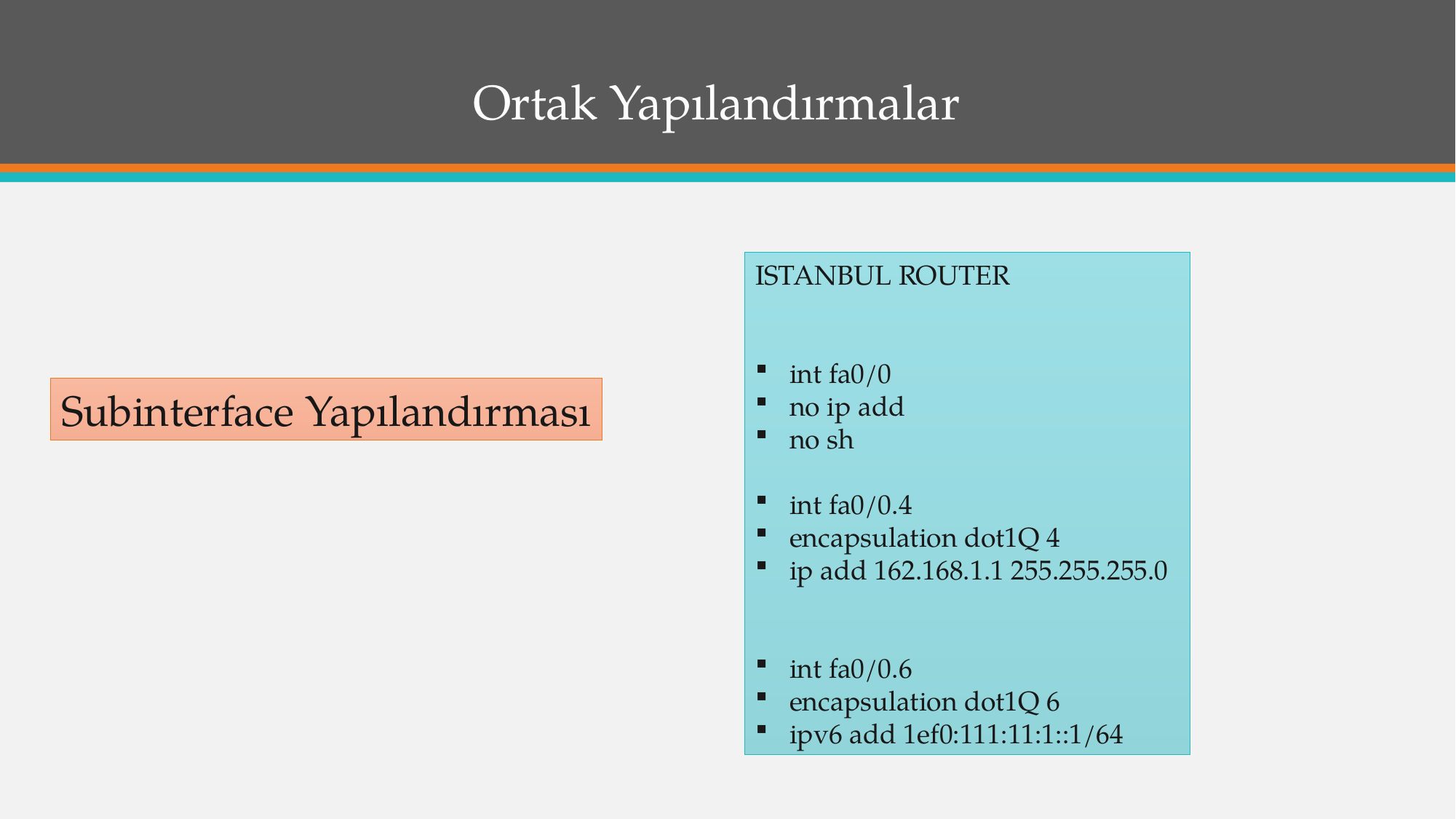

# Ortak Yapılandırmalar
ISTANBUL ROUTER

int fa0/0
no ip add
no sh
int fa0/0.4
encapsulation dot1Q 4
ip add 162.168.1.1 255.255.255.0

int fa0/0.6
encapsulation dot1Q 6
ipv6 add 1ef0:111:11:1::1/64
Subinterface Yapılandırması